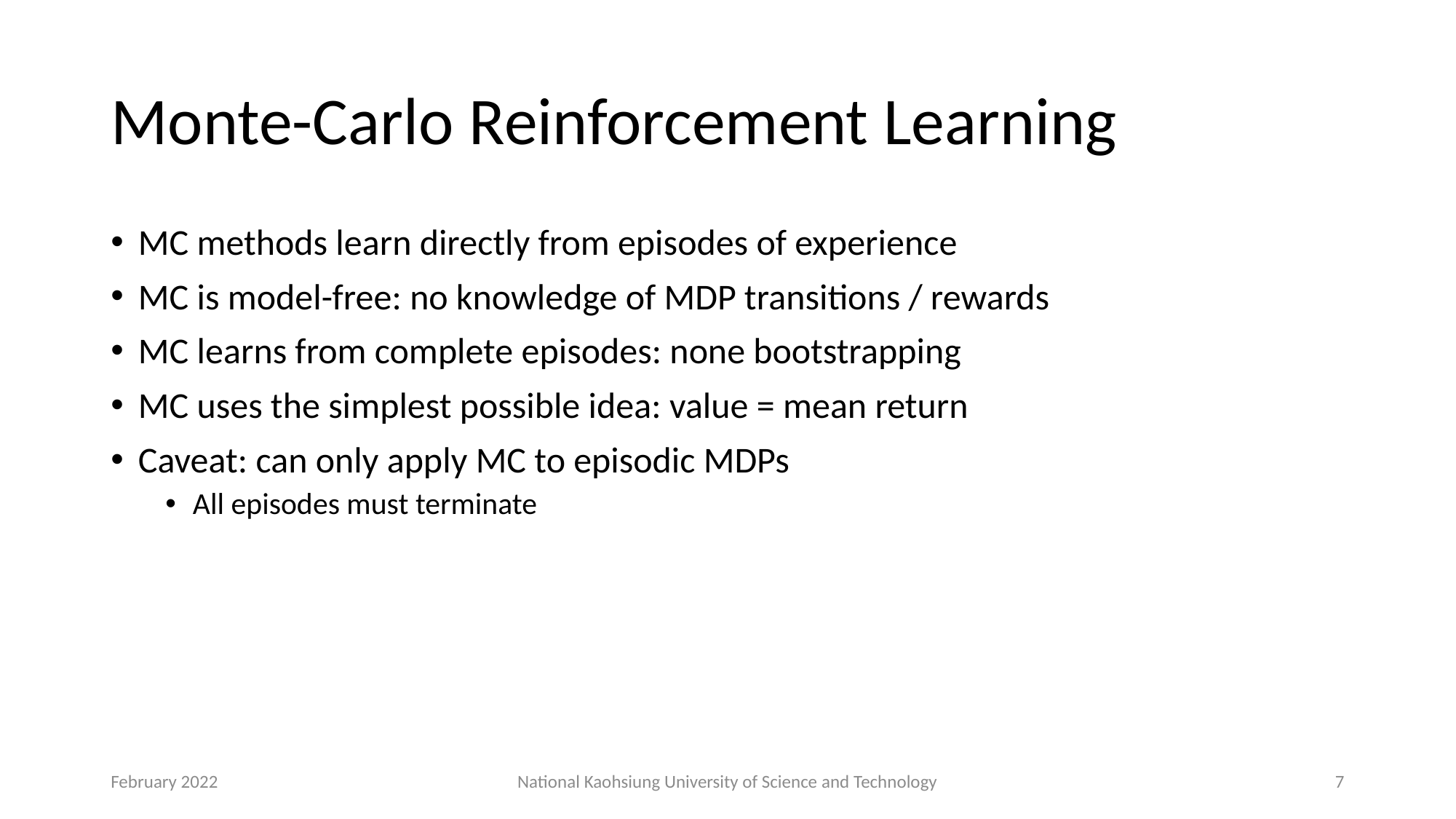

# Monte-Carlo Reinforcement Learning
MC methods learn directly from episodes of experience
MC is model-free: no knowledge of MDP transitions / rewards
MC learns from complete episodes: none bootstrapping
MC uses the simplest possible idea: value = mean return
Caveat: can only apply MC to episodic MDPs
All episodes must terminate
February 2022
National Kaohsiung University of Science and Technology
7